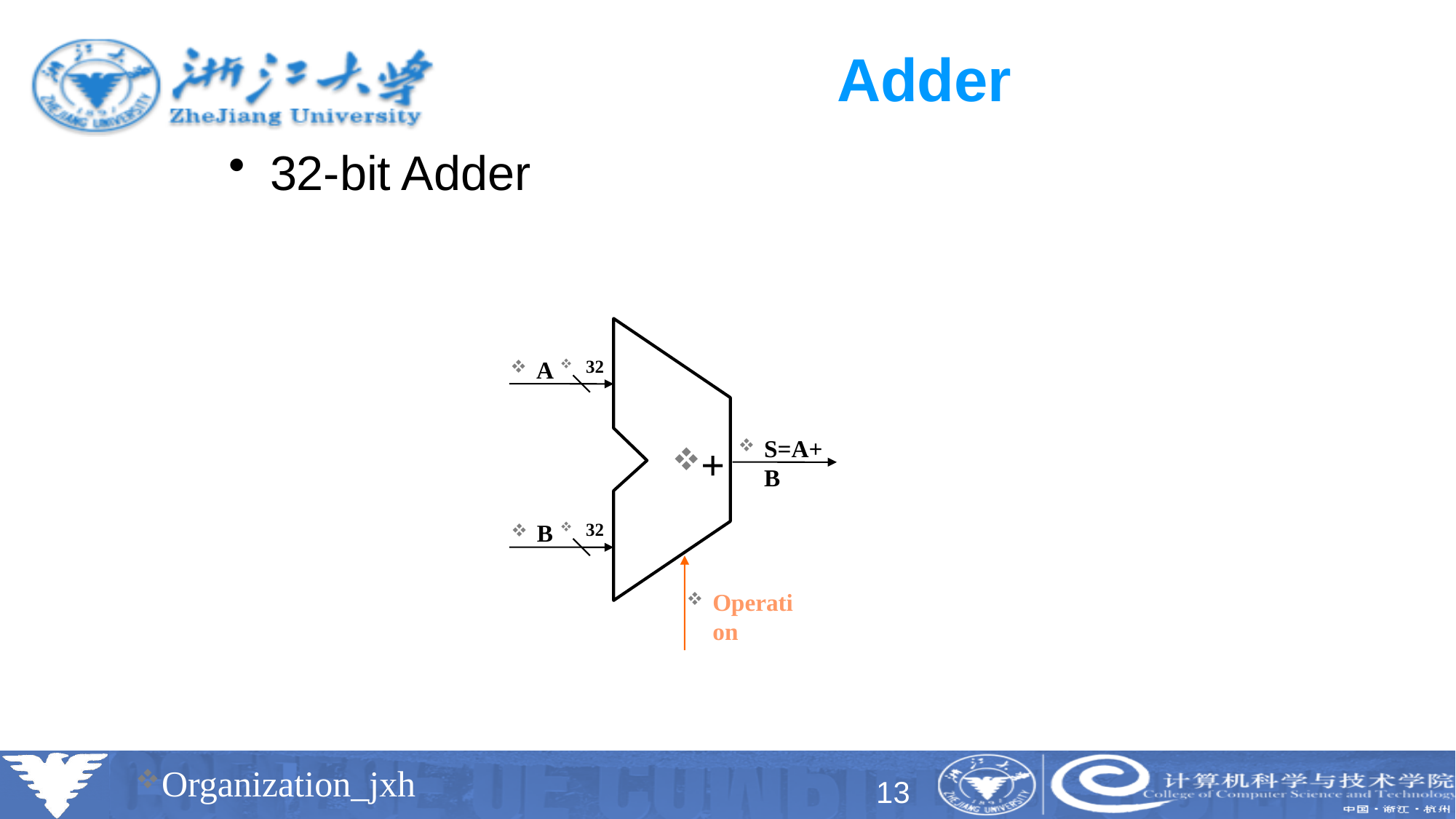

# Adder

32-bit Adder

A
32

S=A+B
+

B
32

Operation